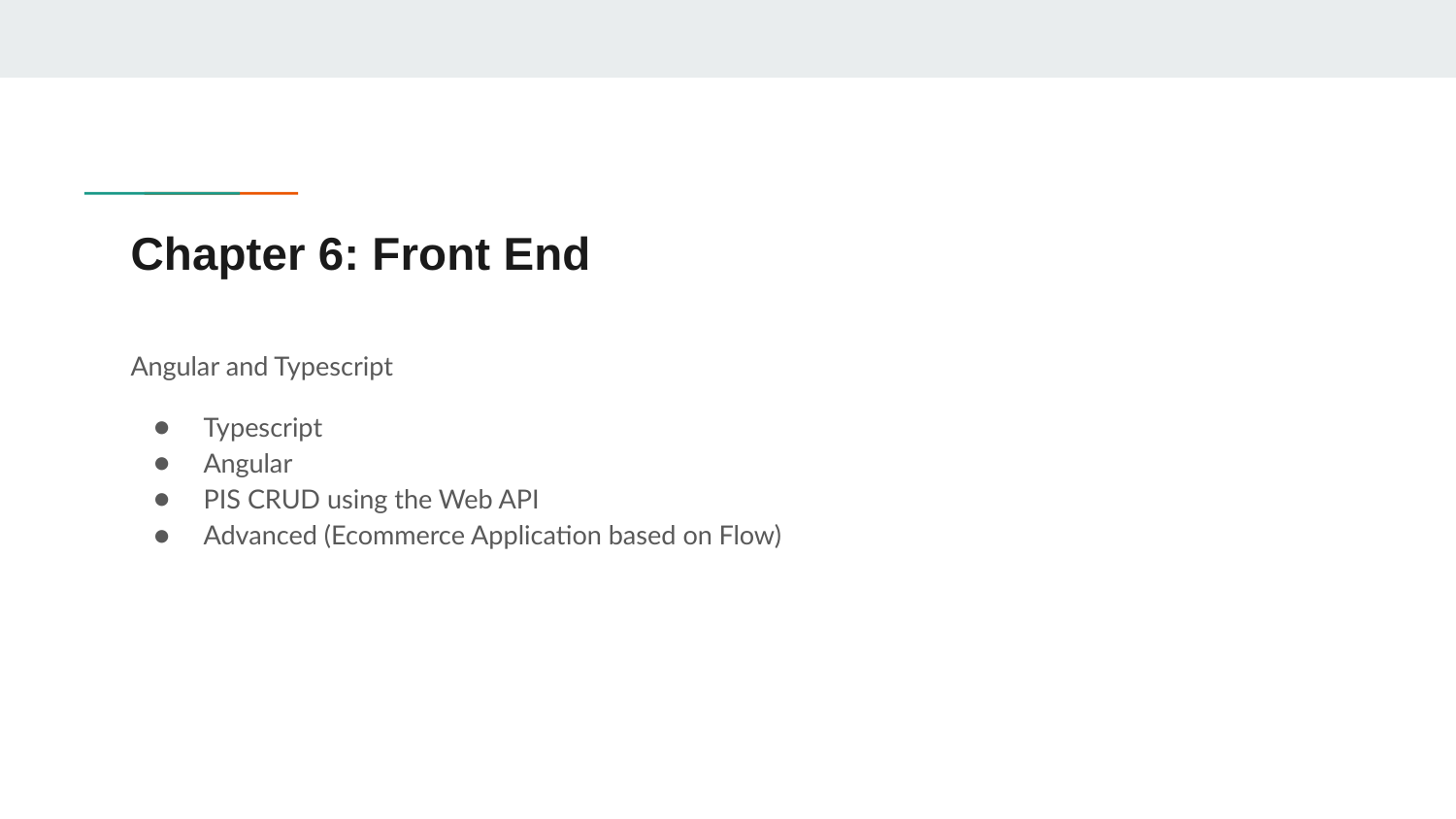

# Chapter 6: Front End
Angular and Typescript
Typescript
Angular
PIS CRUD using the Web API
Advanced (Ecommerce Application based on Flow)